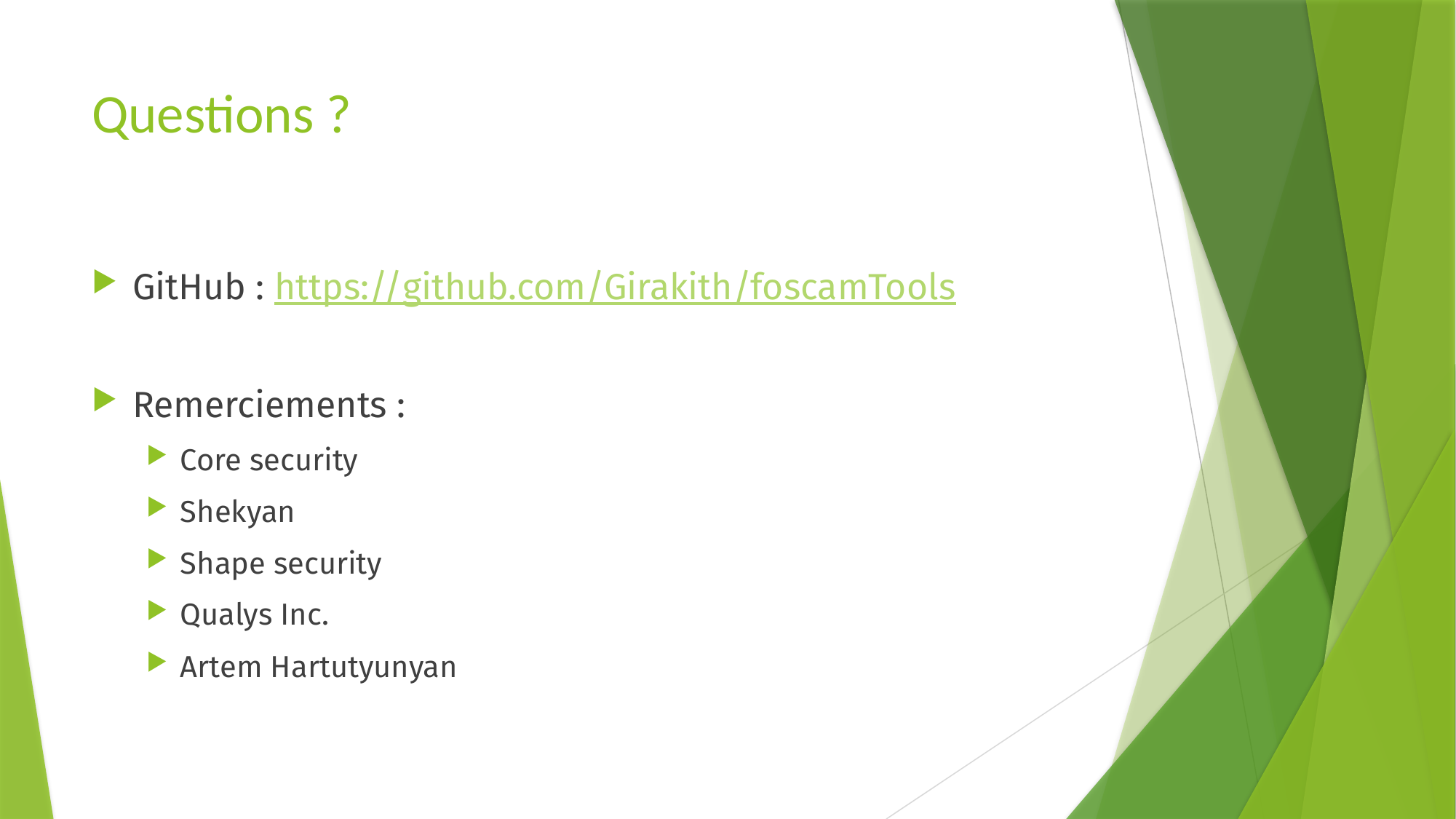

# Questions ?
GitHub : https://github.com/Girakith/foscamTools

Remerciements :
Core security
Shekyan
Shape security
Qualys Inc.
Artem Hartutyunyan